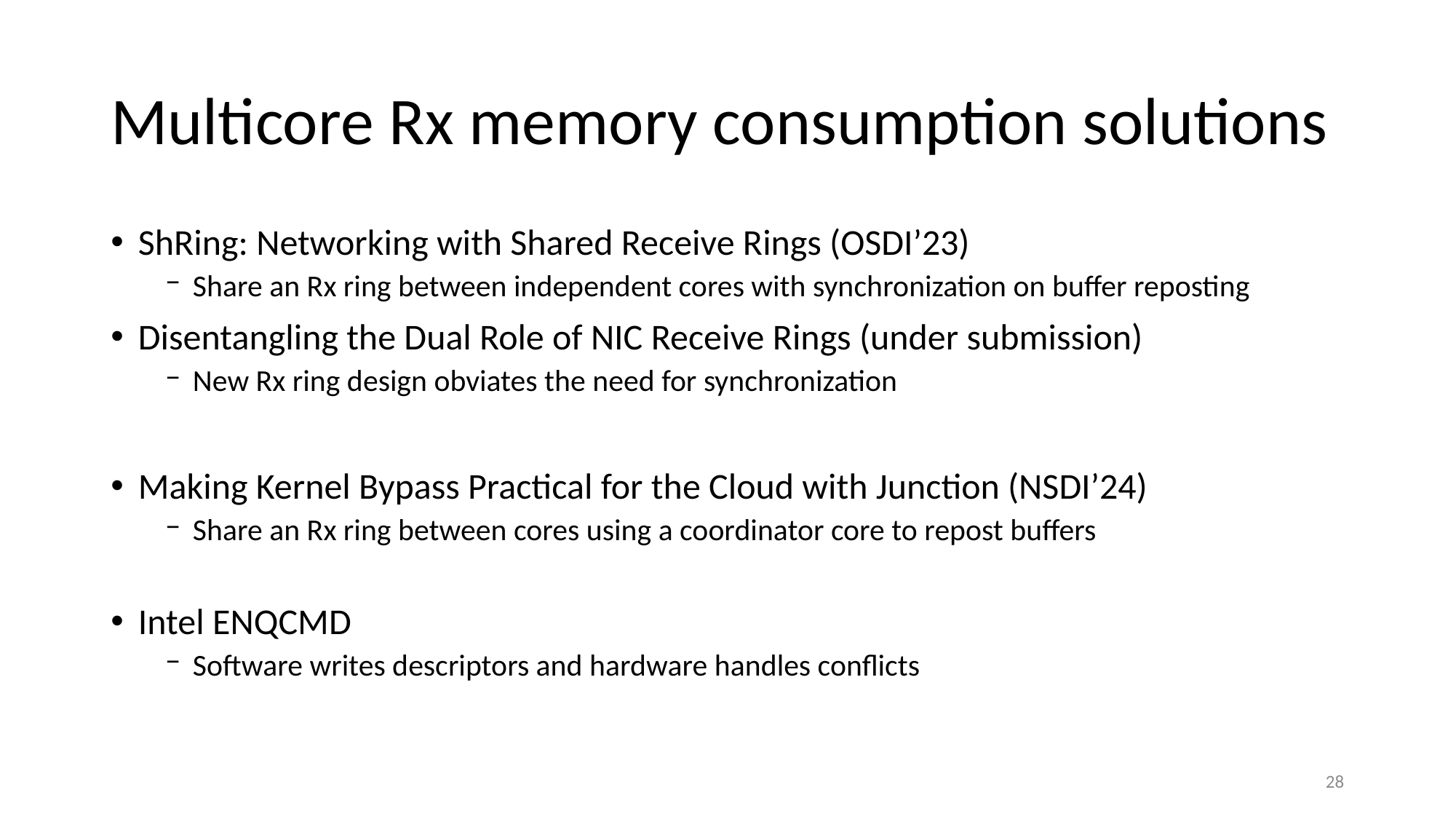

# Multicore Rx memory consumption solutions
ShRing: Networking with Shared Receive Rings (OSDI’23)
Share an Rx ring between independent cores with synchronization on buffer reposting
Disentangling the Dual Role of NIC Receive Rings (under submission)
New Rx ring design obviates the need for synchronization

Making Kernel Bypass Practical for the Cloud with Junction (NSDI’24)
Share an Rx ring between cores using a coordinator core to repost buffers

Intel ENQCMD
Software writes descriptors and hardware handles conflicts

28